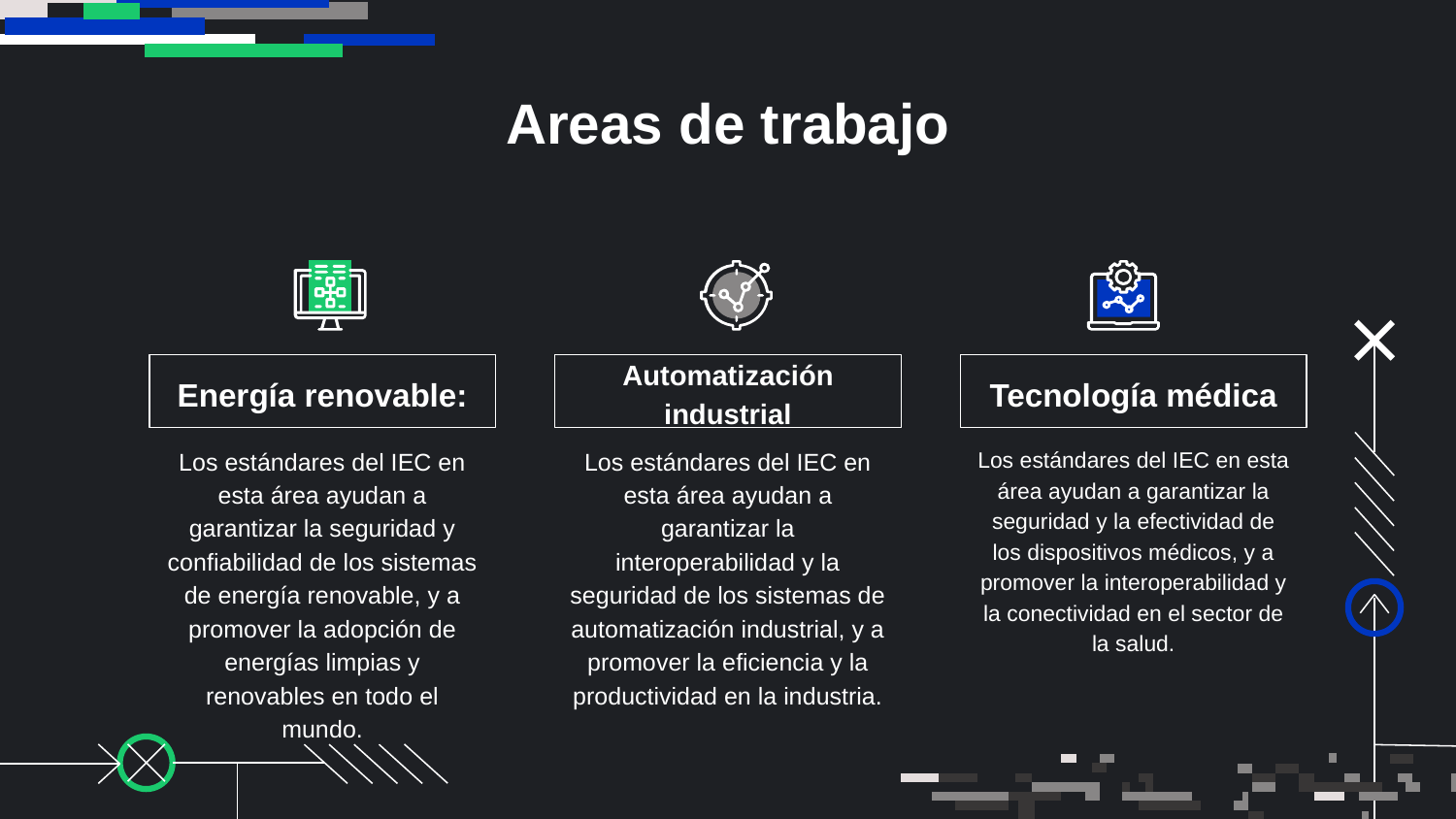

# Areas de trabajo

Energía renovable:
Automatización industrial
Tecnología médica
Los estándares del IEC en esta área ayudan a garantizar la seguridad y confiabilidad de los sistemas de energía renovable, y a promover la adopción de energías limpias y renovables en todo el mundo.
Los estándares del IEC en esta área ayudan a garantizar la interoperabilidad y la seguridad de los sistemas de automatización industrial, y a promover la eficiencia y la productividad en la industria.
Los estándares del IEC en esta área ayudan a garantizar la seguridad y la efectividad de los dispositivos médicos, y a promover la interoperabilidad y la conectividad en el sector de la salud.